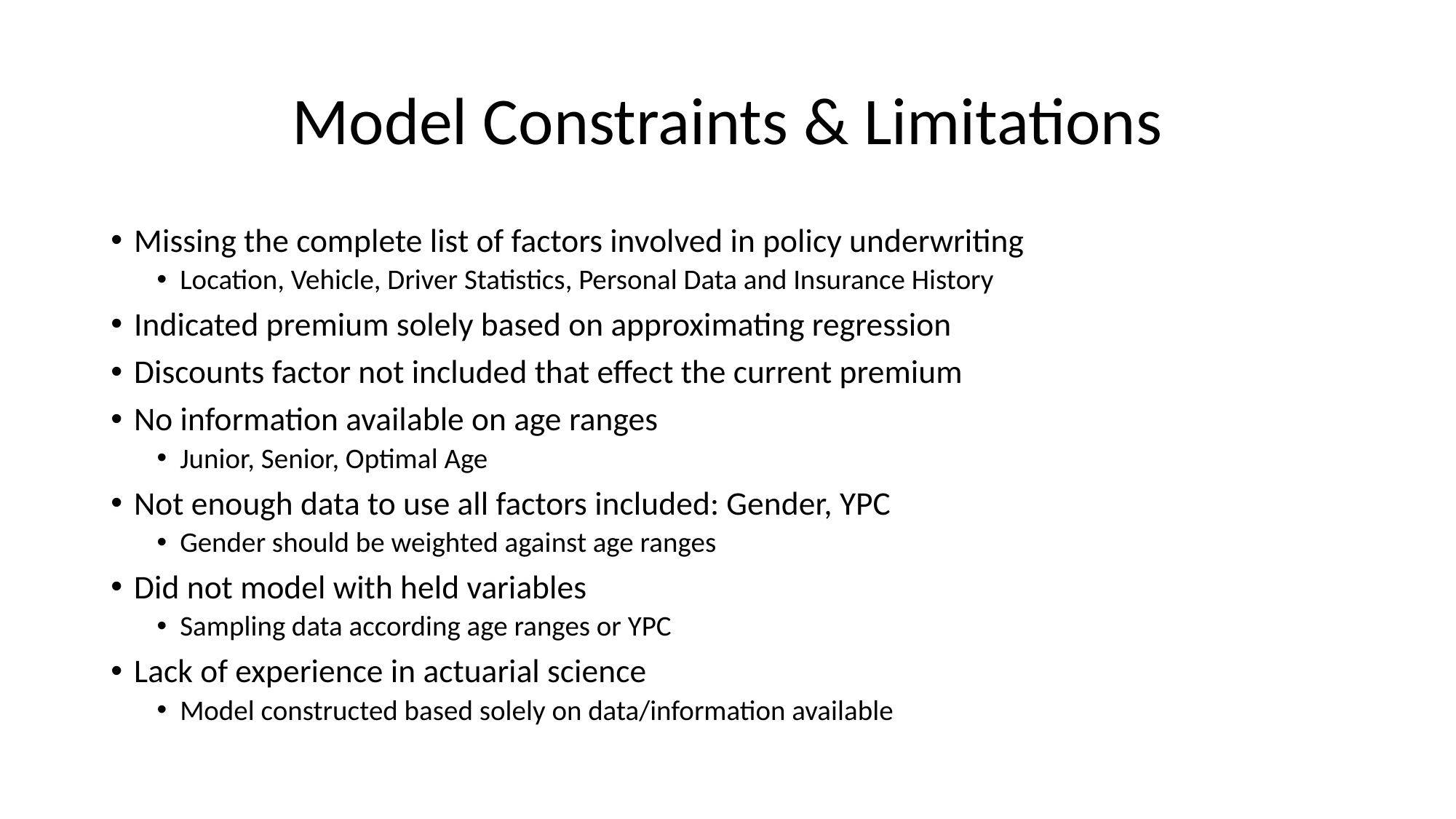

# Model Constraints & Limitations
Missing the complete list of factors involved in policy underwriting
Location, Vehicle, Driver Statistics, Personal Data and Insurance History
Indicated premium solely based on approximating regression
Discounts factor not included that effect the current premium
No information available on age ranges
Junior, Senior, Optimal Age
Not enough data to use all factors included: Gender, YPC
Gender should be weighted against age ranges
Did not model with held variables
Sampling data according age ranges or YPC
Lack of experience in actuarial science
Model constructed based solely on data/information available